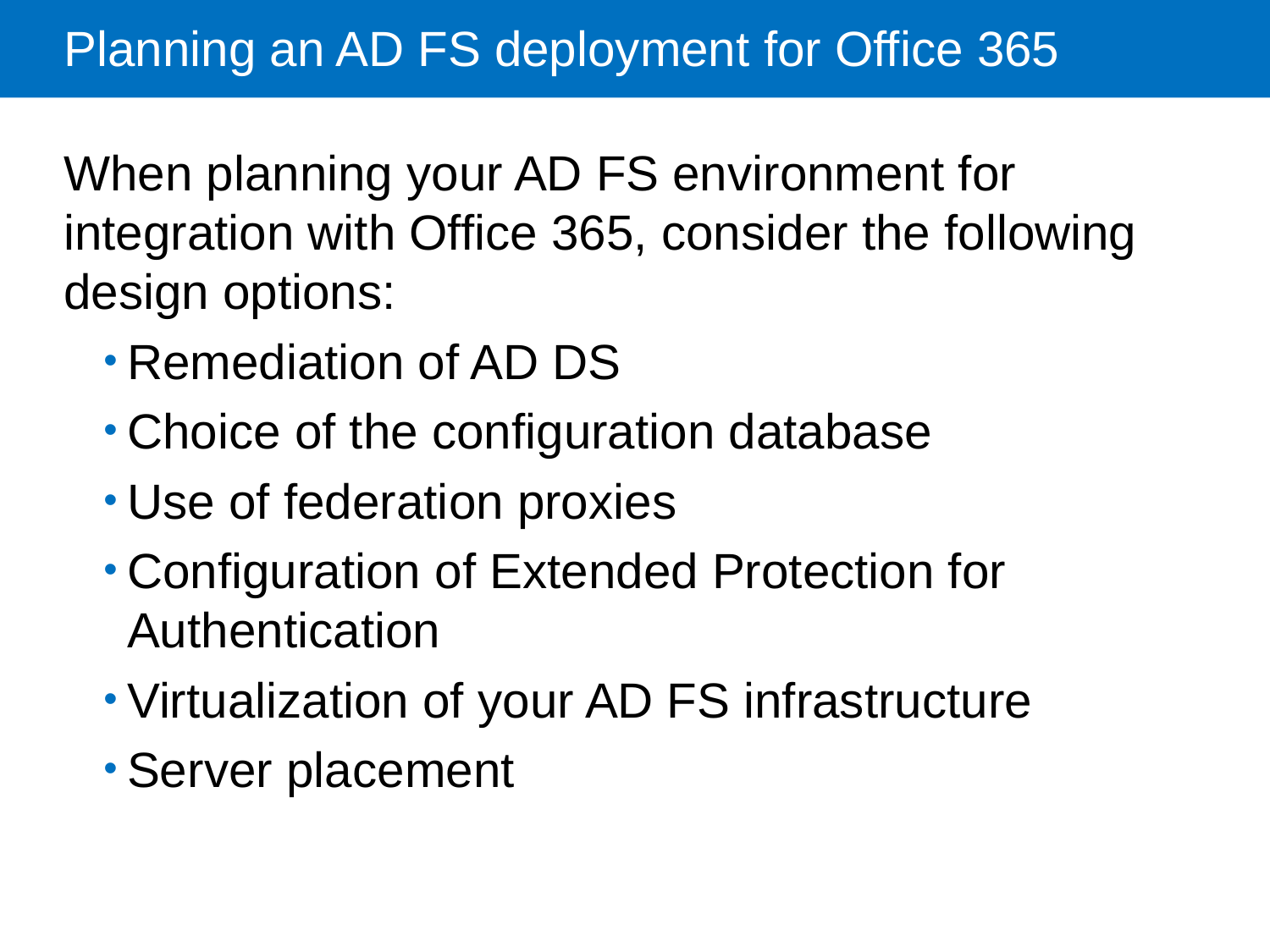

# Planning an AD FS deployment for Office 365
When planning your AD FS environment for integration with Office 365, consider the following design options:
Remediation of AD DS
Choice of the configuration database
Use of federation proxies
Configuration of Extended Protection for Authentication
Virtualization of your AD FS infrastructure
Server placement